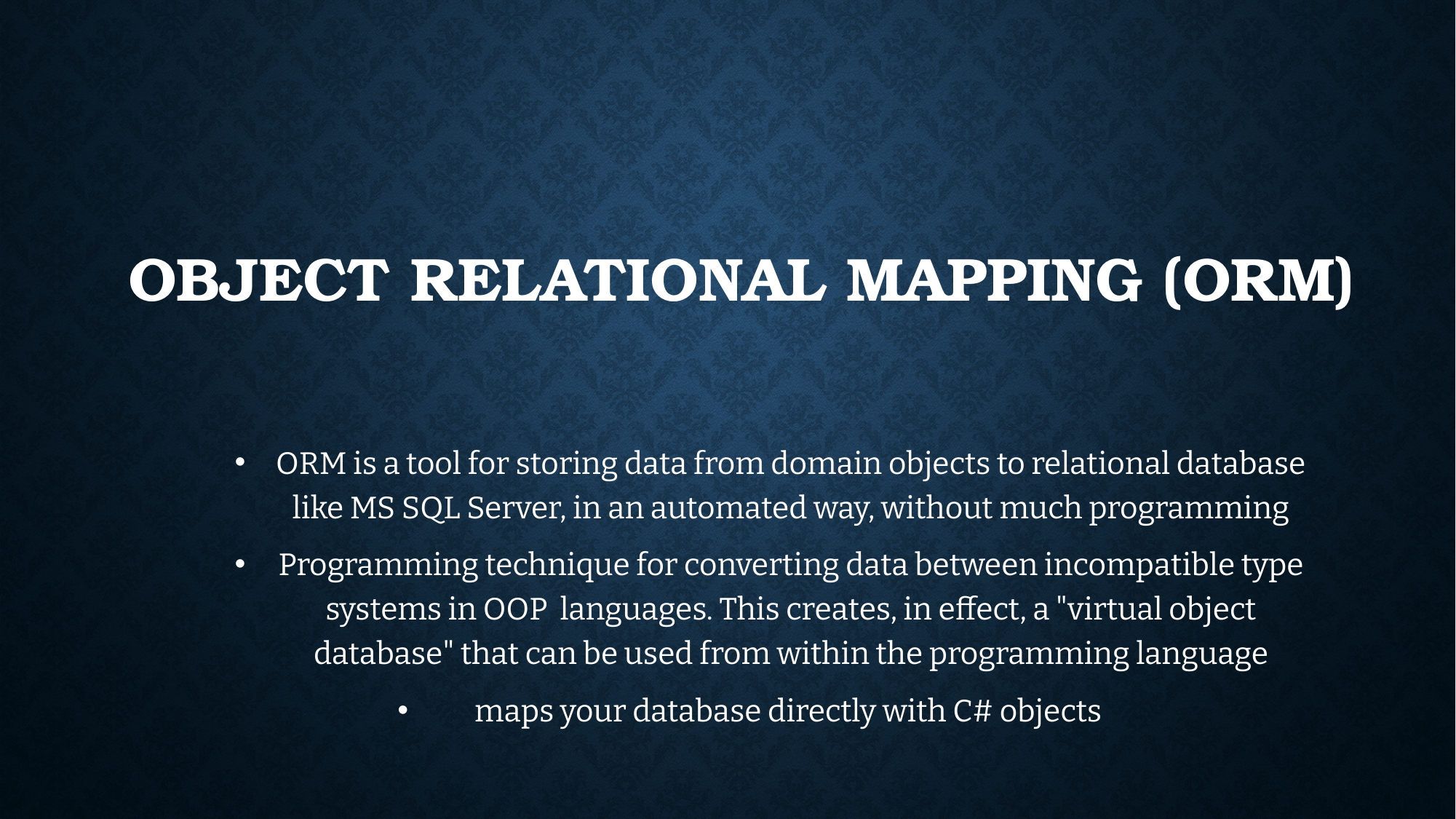

# OBJECT RELAtIONal MAPPING (ORM)
ORM is a tool for storing data from domain objects to relational database like MS SQL Server, in an automated way, without much programming
Programming technique for converting data between incompatible type systems in OOP  languages. This creates, in effect, a "virtual object database" that can be used from within the programming language
maps your database directly with C# objects